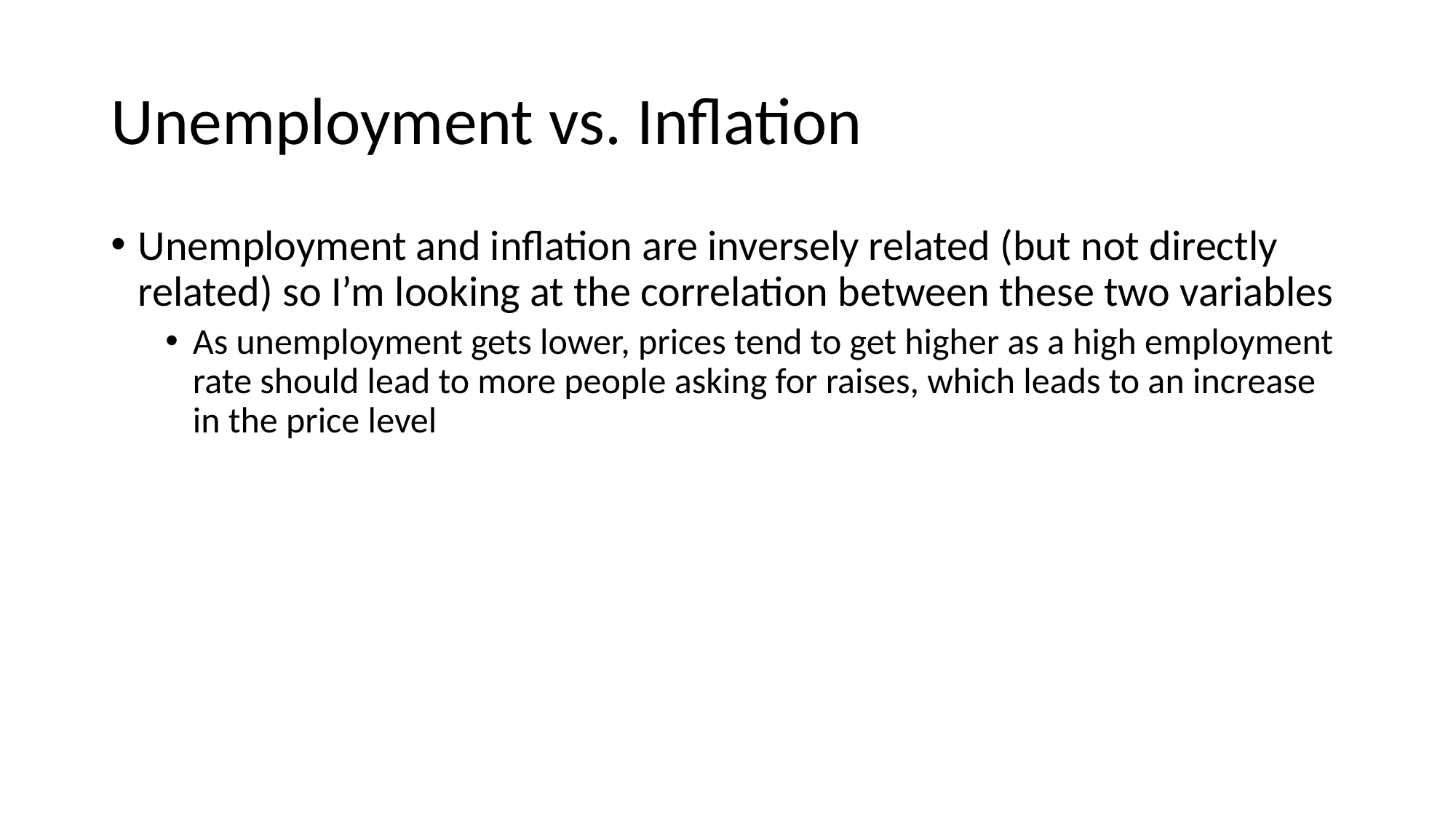

# Unemployment vs. Inflation
Unemployment and inflation are inversely related (but not directly related) so I’m looking at the correlation between these two variables
As unemployment gets lower, prices tend to get higher as a high employment rate should lead to more people asking for raises, which leads to an increase in the price level